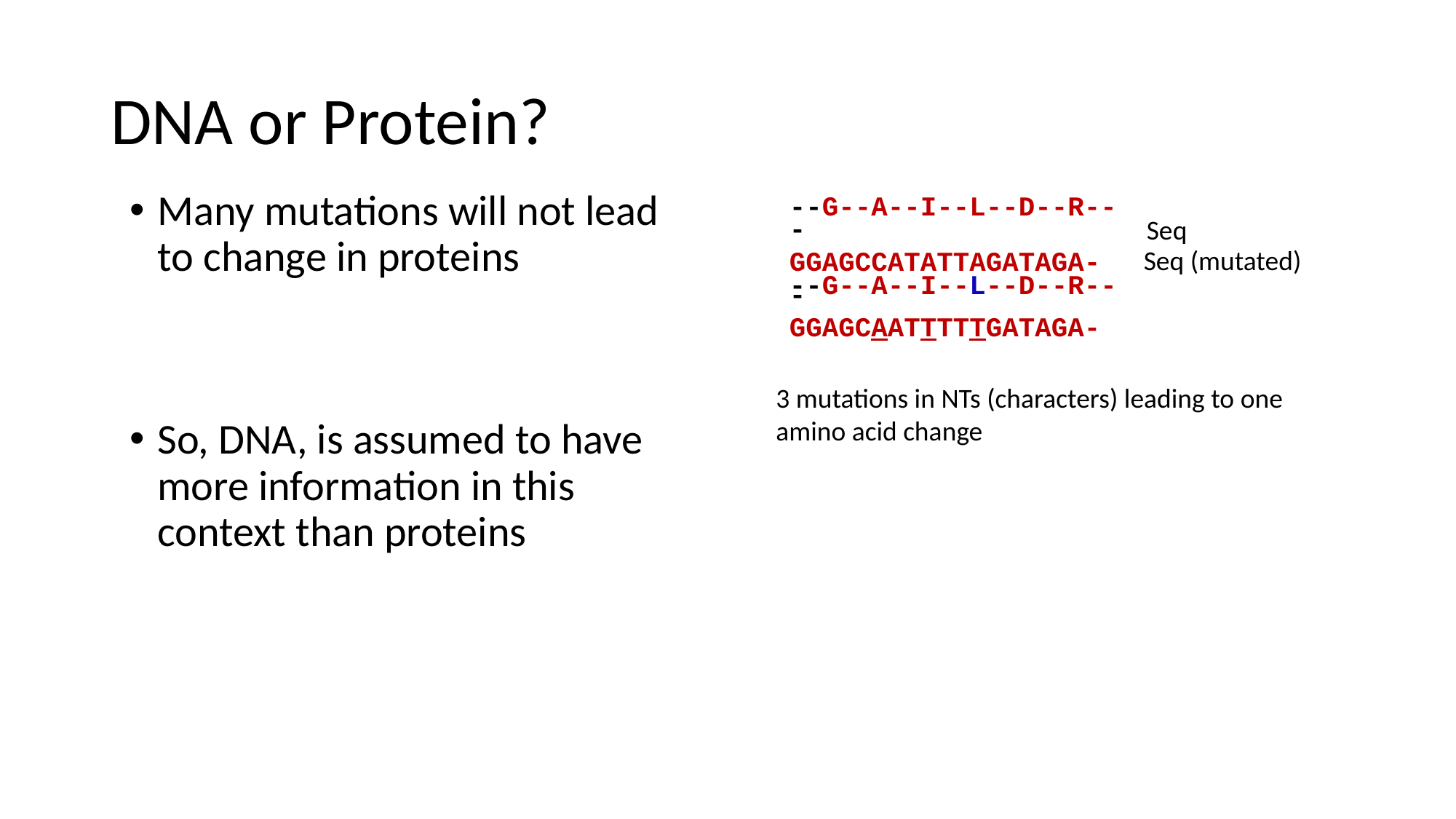

# DNA or Protein?
Many mutations will not lead to change in proteins

So, DNA, is assumed to have more information in this context than proteins
--G--A--I--L--D--R--
-GGAGCCATATTAGATAGA-
-GGAGCAATTTTTGATAGA-
Seq
Seq (mutated)
--G--A--I--L--D--R--
3 mutations in NTs (characters) leading to one amino acid change